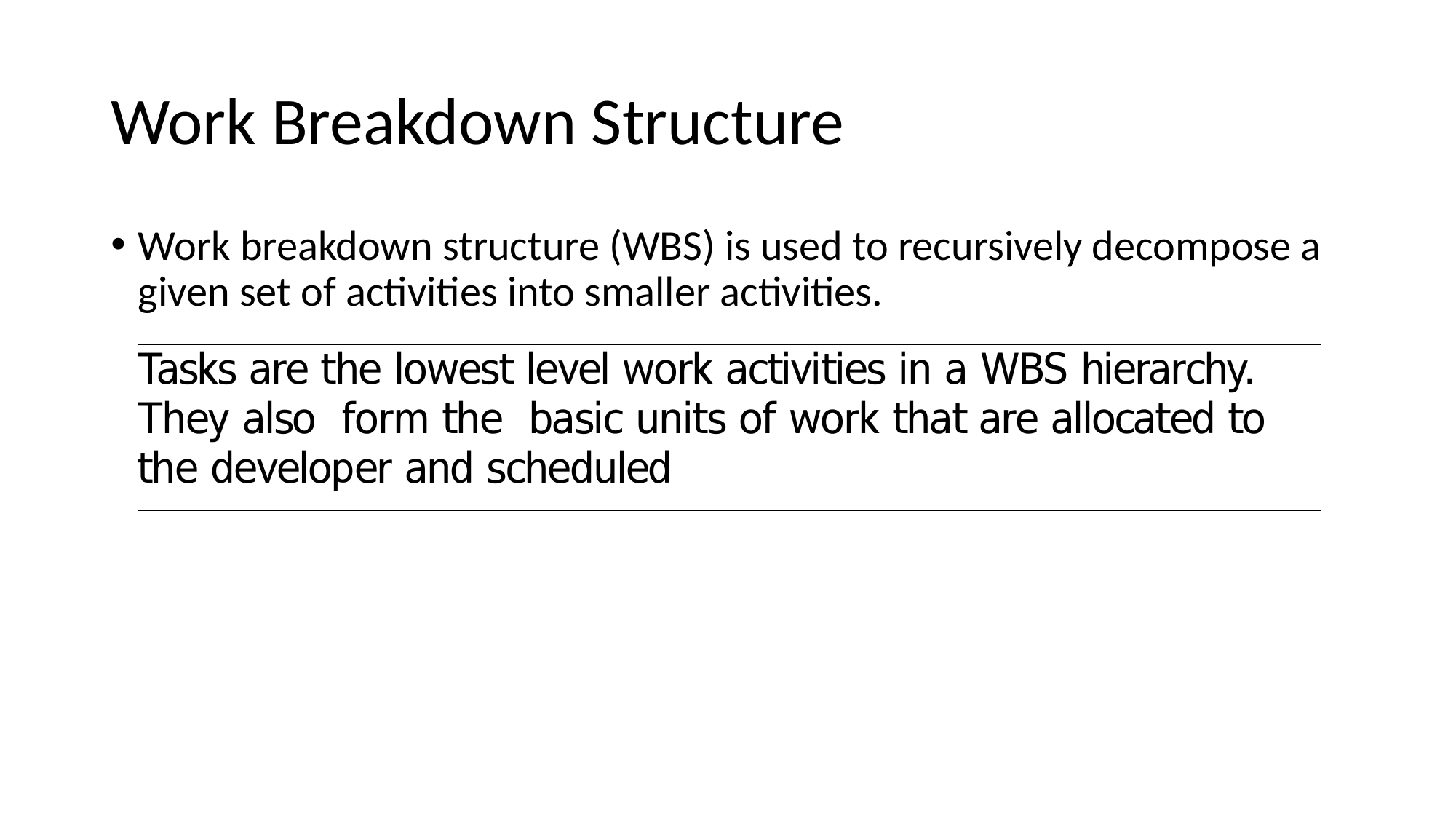

# Work Breakdown Structure
Work breakdown structure (WBS) is used to recursively decompose a given set of activities into smaller activities.

Tasks are the lowest level work activities in a WBS hierarchy. They also  form the  basic units of work that are allocated to the developer and scheduled